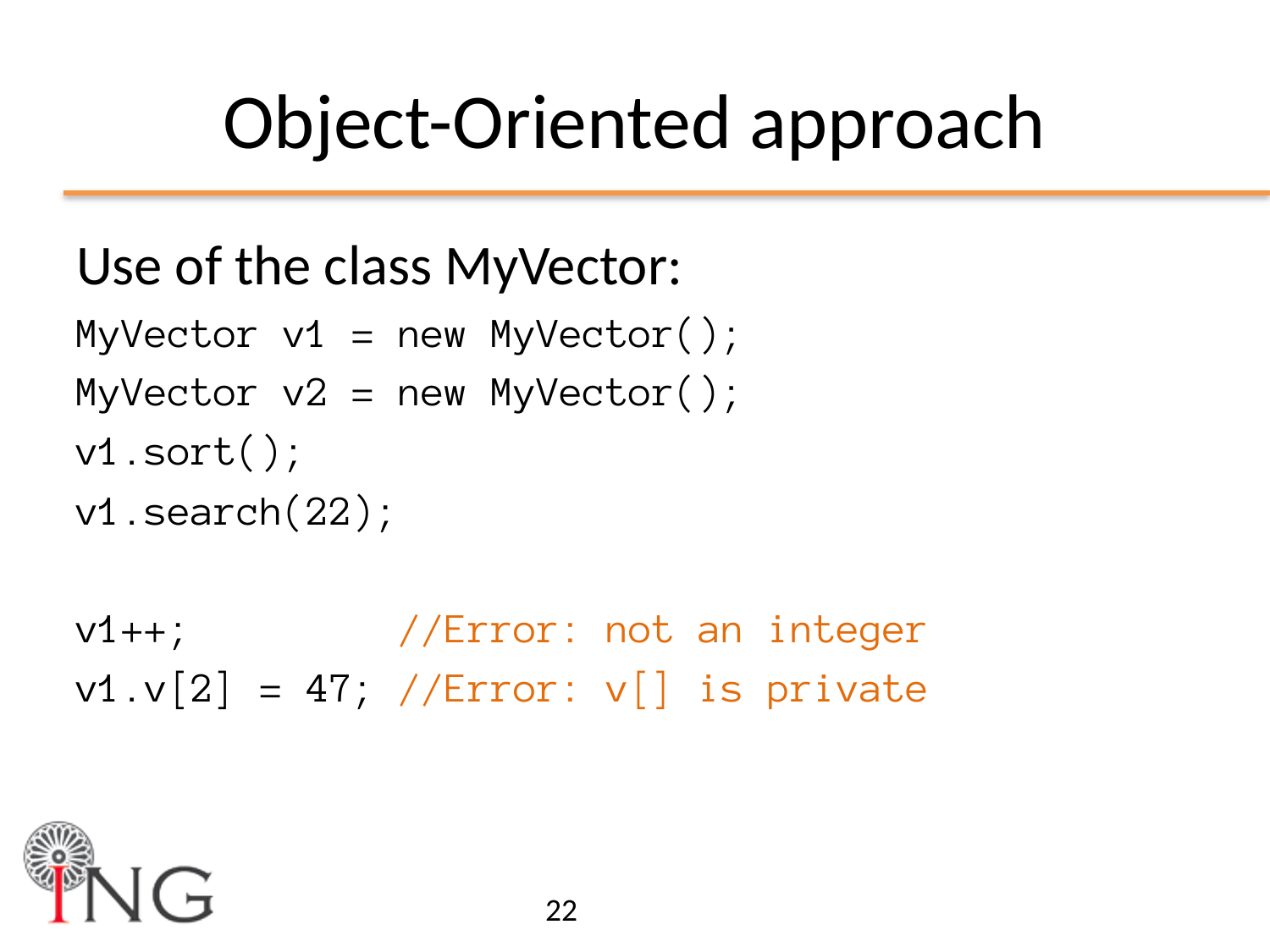

# Object-Oriented approach
Use of the class MyVector:
MyVector v1 = new MyVector();
MyVector v2 = new MyVector();
v1.sort();
v1.search(22);

v1++;         //Error: not an integer
v1.v[2] = 47; //Error: v[] is private

22